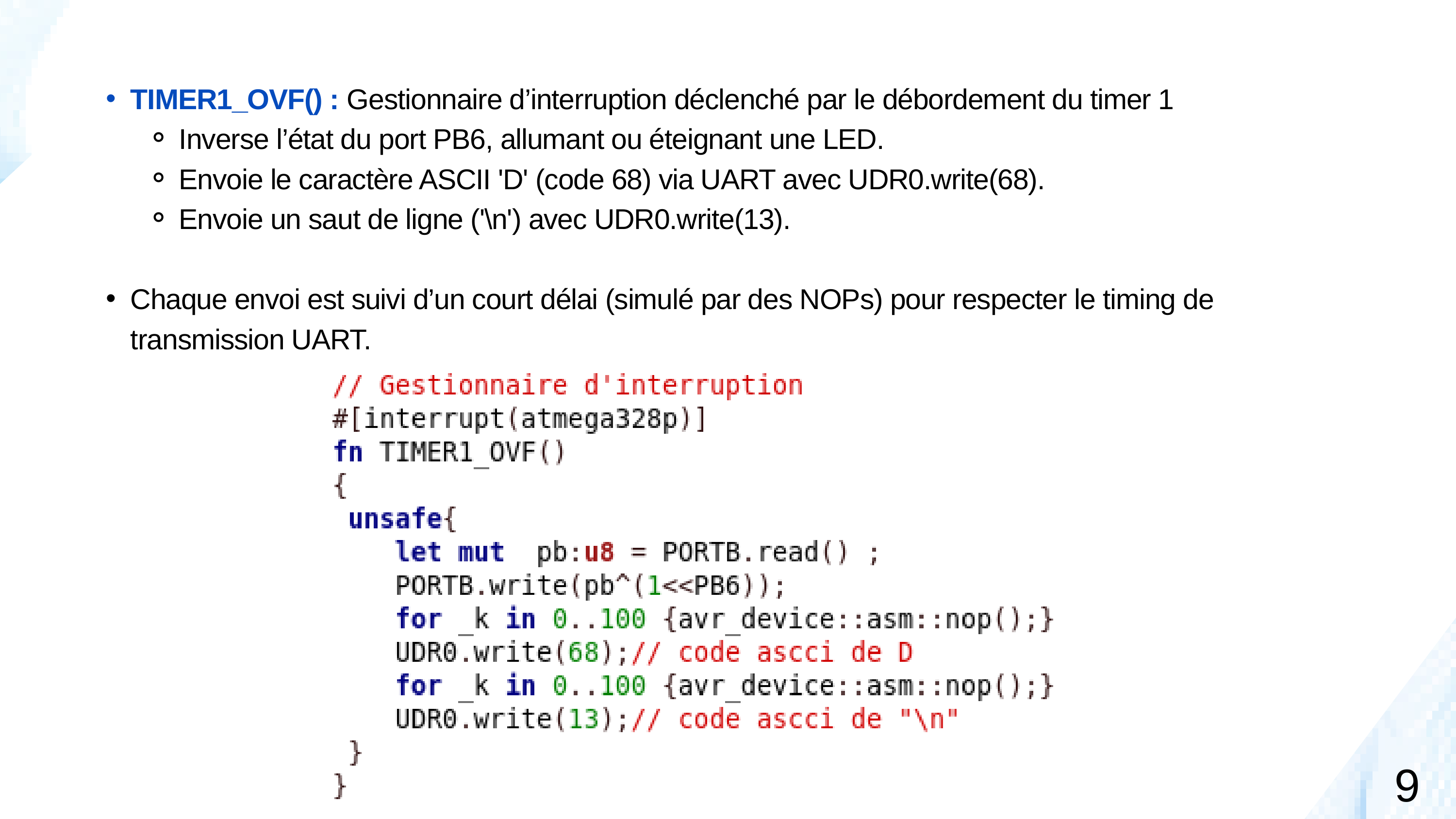

TIMER1_OVF() : Gestionnaire d’interruption déclenché par le débordement du timer 1
Inverse l’état du port PB6, allumant ou éteignant une LED.
Envoie le caractère ASCII 'D' (code 68) via UART avec UDR0.write(68).
Envoie un saut de ligne ('\n') avec UDR0.write(13).

Chaque envoi est suivi d’un court délai (simulé par des NOPs) pour respecter le timing de transmission UART.

9